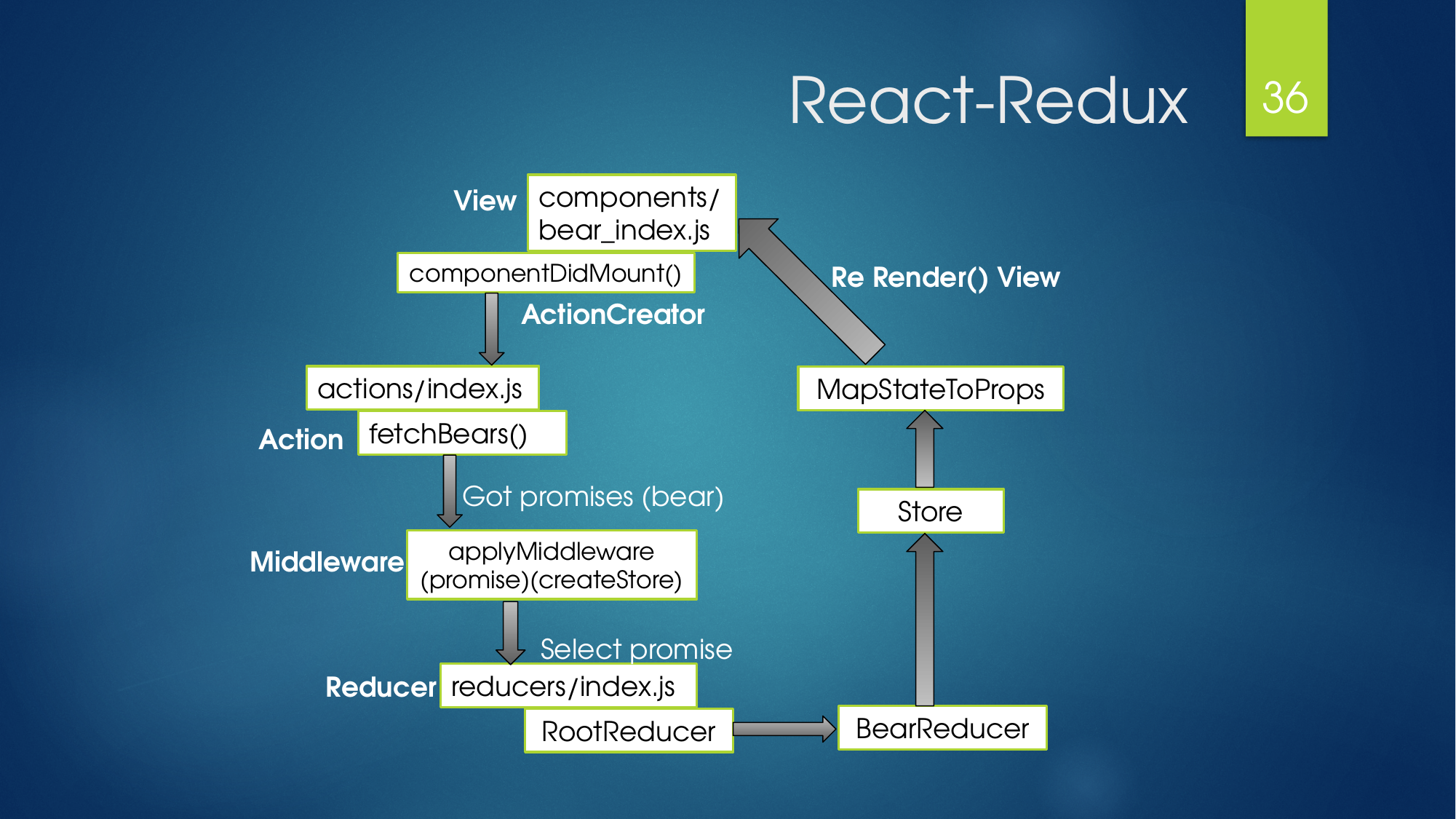

36
# React-Redux
components/
bear_index.js
View

componentDidMount()
Re Render() View
ActionCreator

actions/index.js
MapStateToProps

fetchBears()
Action

Got promises (bear)
Store
applyMiddleware
(promise)(createStore)

Middleware

Select promise
reducers/index.js
Reducer
BearReducer
RootReducer